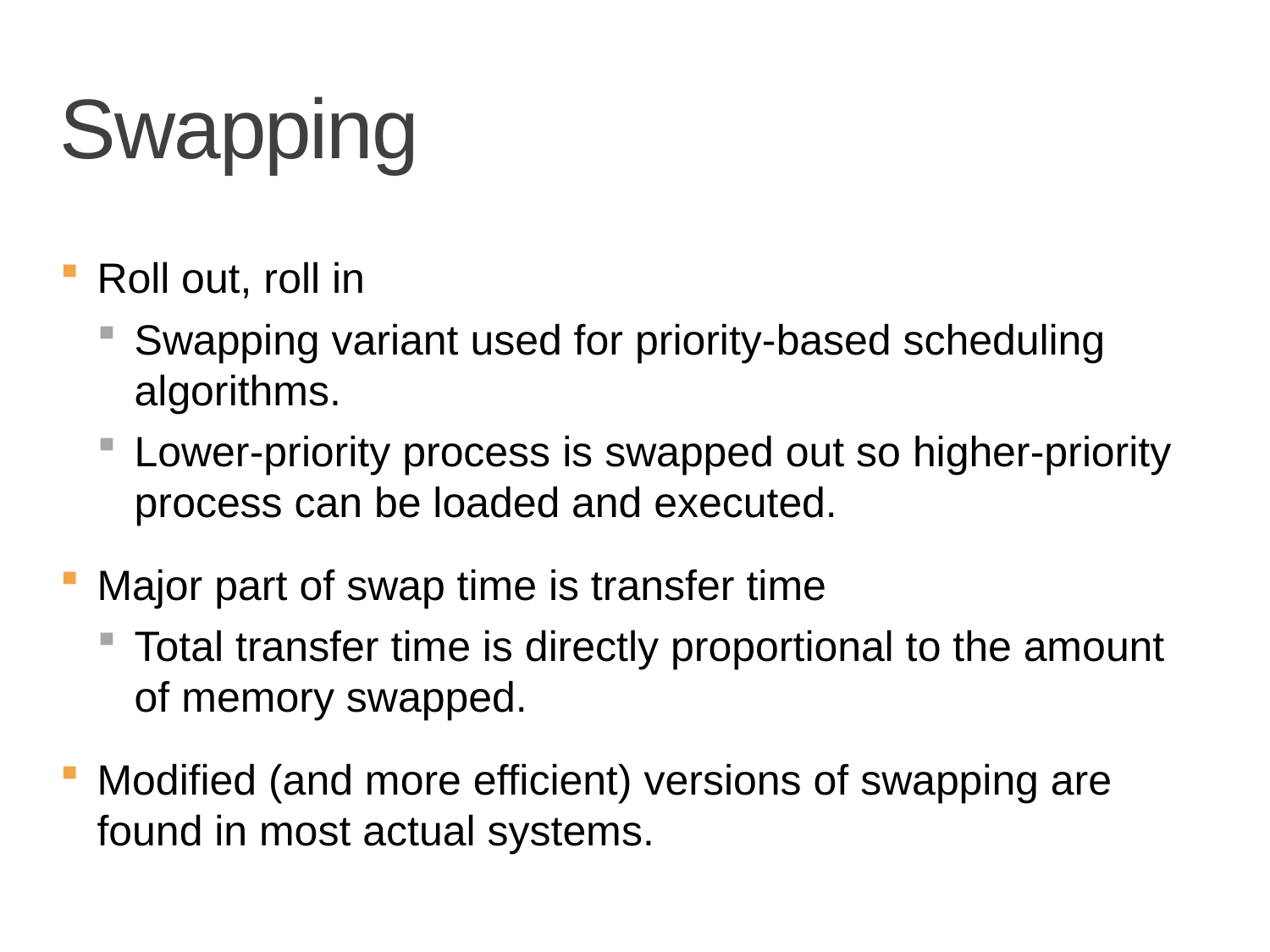

# Swapping
Roll out, roll in
Swapping variant used for priority-based scheduling algorithms.
Lower-priority process is swapped out so higher-priority process can be loaded and executed.
Major part of swap time is transfer time
Total transfer time is directly proportional to the amount of memory swapped.
Modified (and more efficient) versions of swapping are found in most actual systems.